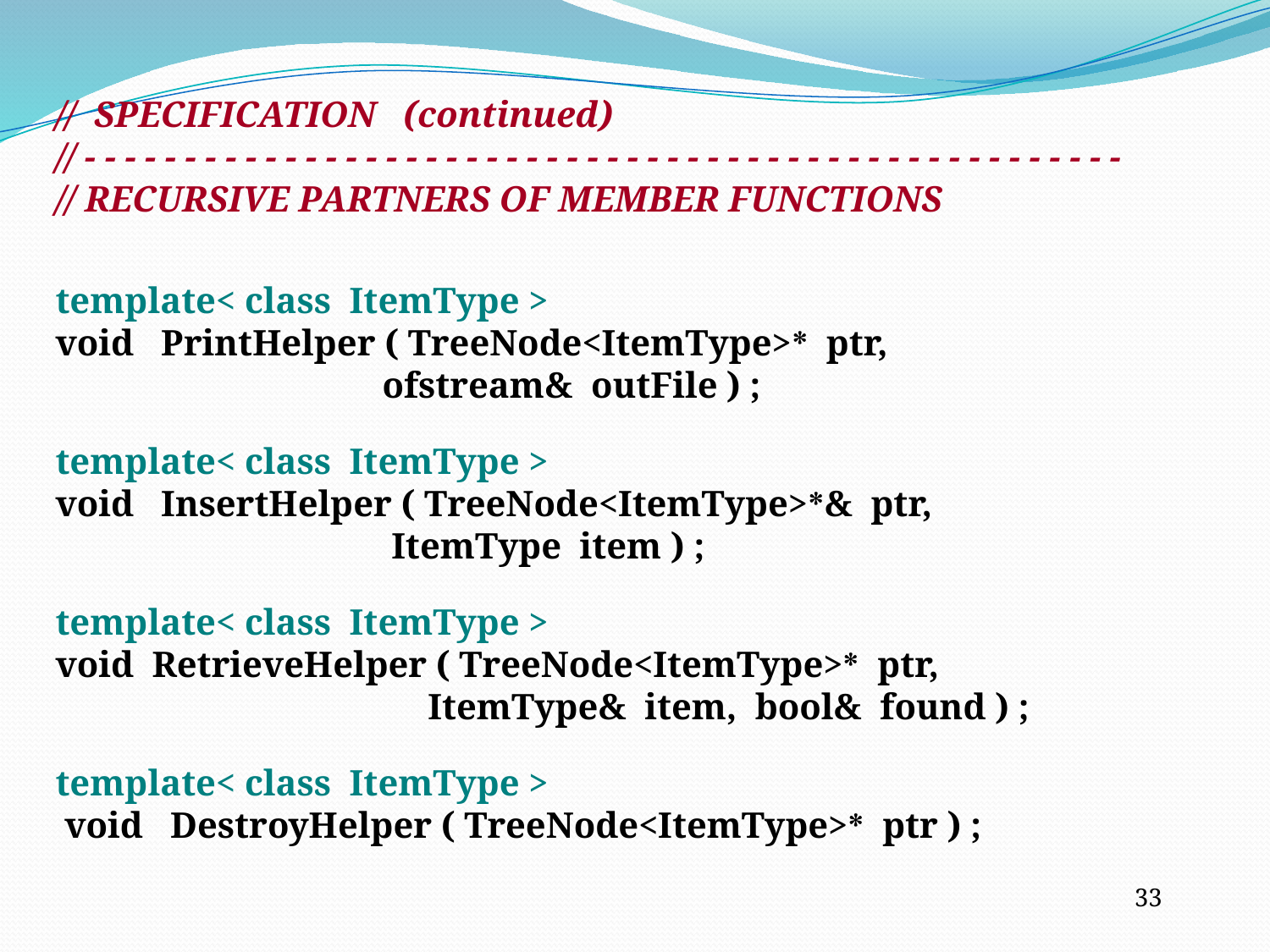

//  SPECIFICATION   (continued)
// - - - - - - - - - - - - - - - - - - - - - - - - - - - - - - - - - - - - - - - - - - - - - - - - - - - -
// RECURSIVE PARTNERS OF MEMBER FUNCTIONS

template< class  ItemType >
void   PrintHelper ( TreeNode<ItemType>*  ptr,
		        ofstream&  outFile ) ;

template< class  ItemType >
void   InsertHelper ( TreeNode<ItemType>*&  ptr,
		         ItemType  item ) ;

template< class  ItemType >
void  RetrieveHelper ( TreeNode<ItemType>*  ptr,
		             ItemType&  item,  bool&  found ) ;

template< class  ItemType >
 void   DestroyHelper ( TreeNode<ItemType>*  ptr ) ;

33